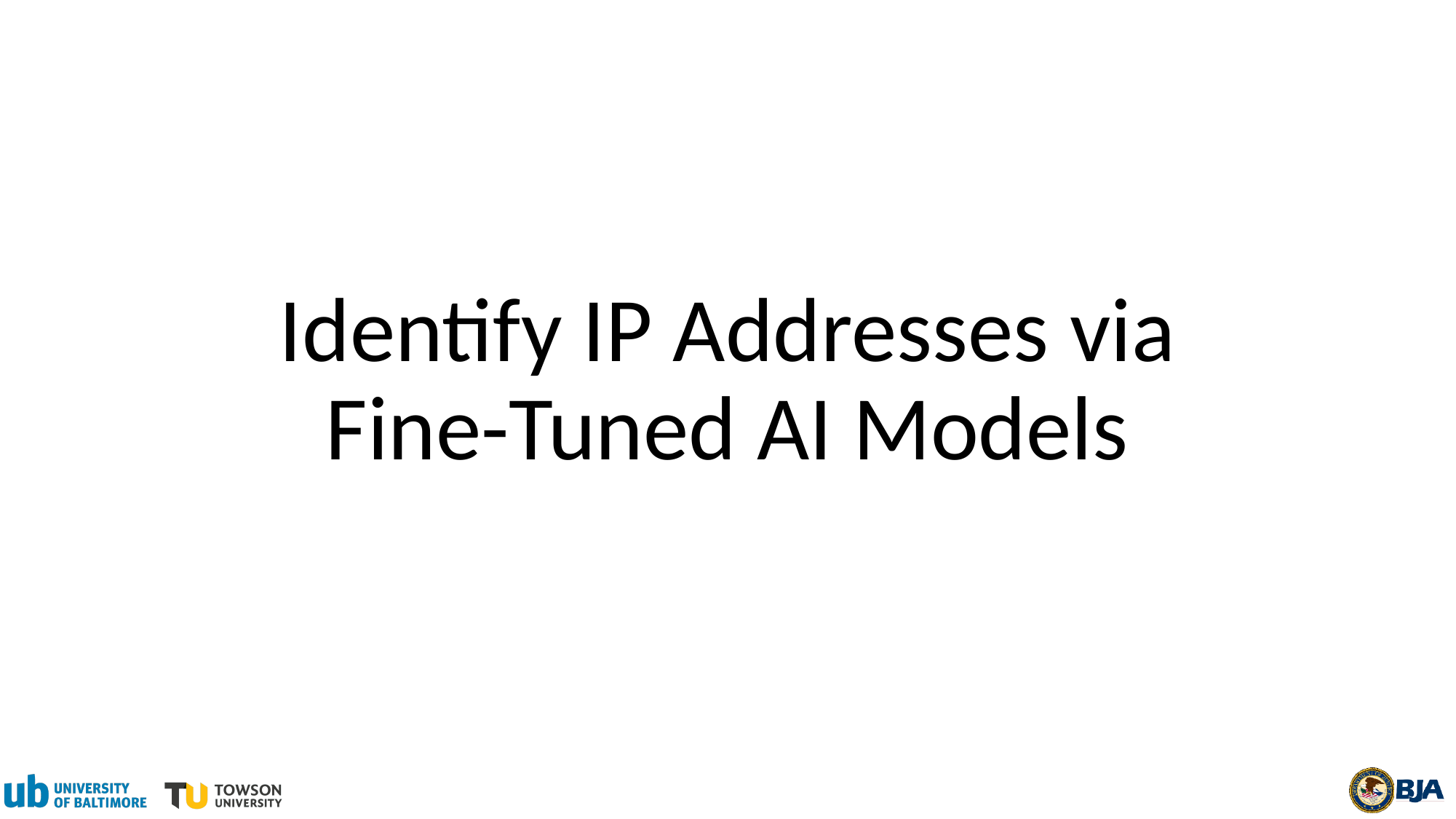

# Identify IP Addresses via Fine-Tuned AI Models